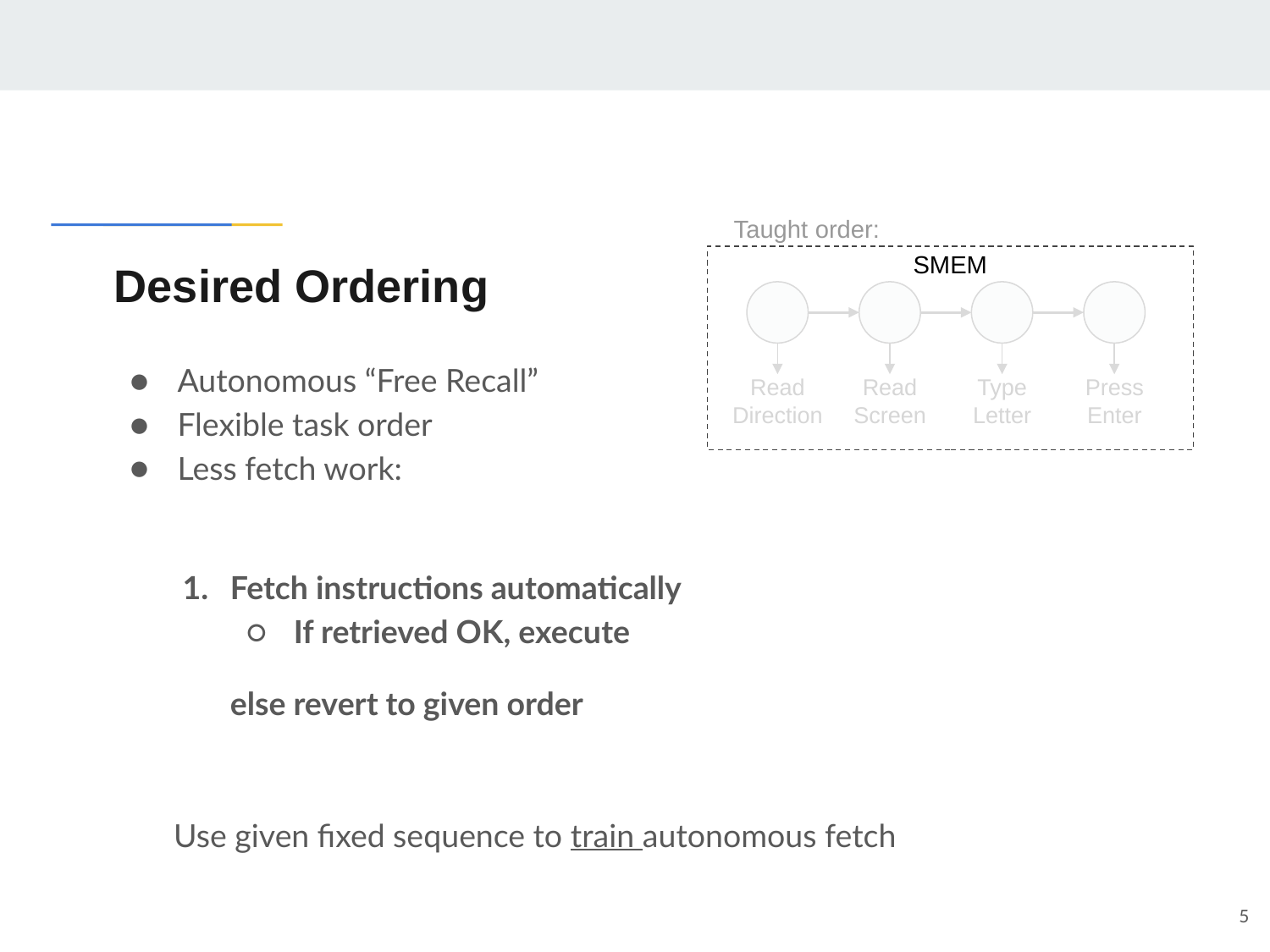

Taught order:
SMEM

Read Direction
Read Screen
Type Letter
Press Enter
# Desired Ordering

Autonomous “Free Recall”
Flexible task order
Less fetch work:
Fetch instructions automatically
If retrieved OK, execute
else revert to given order
Use given fixed sequence to train autonomous fetch
5